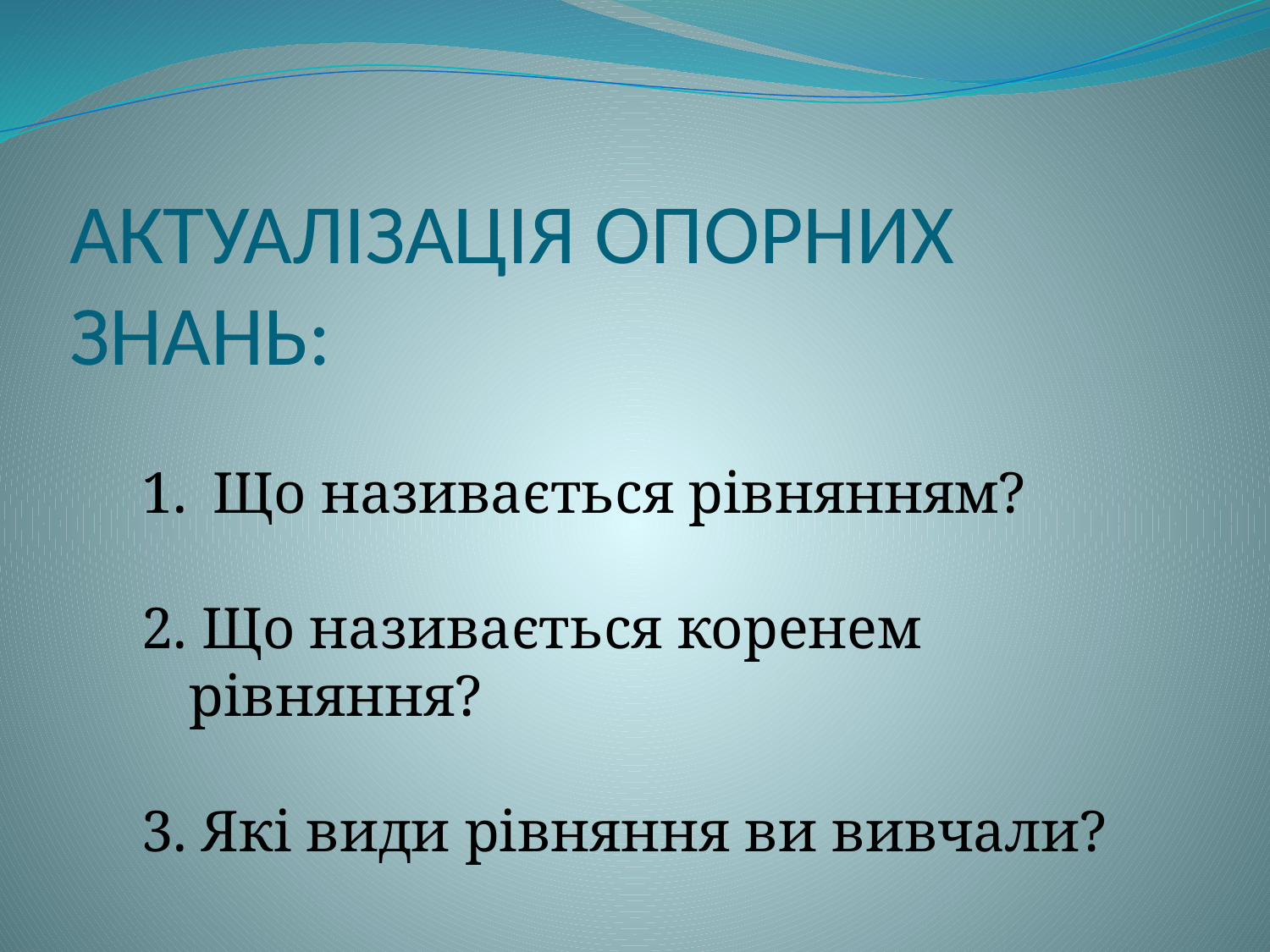

# АКТУАЛІЗАЦІЯ ОПОРНИХ ЗНАНЬ:
Що називається рівнянням?

2. Що називається коренем рівняння?

3. Які види рівняння ви вивчали?